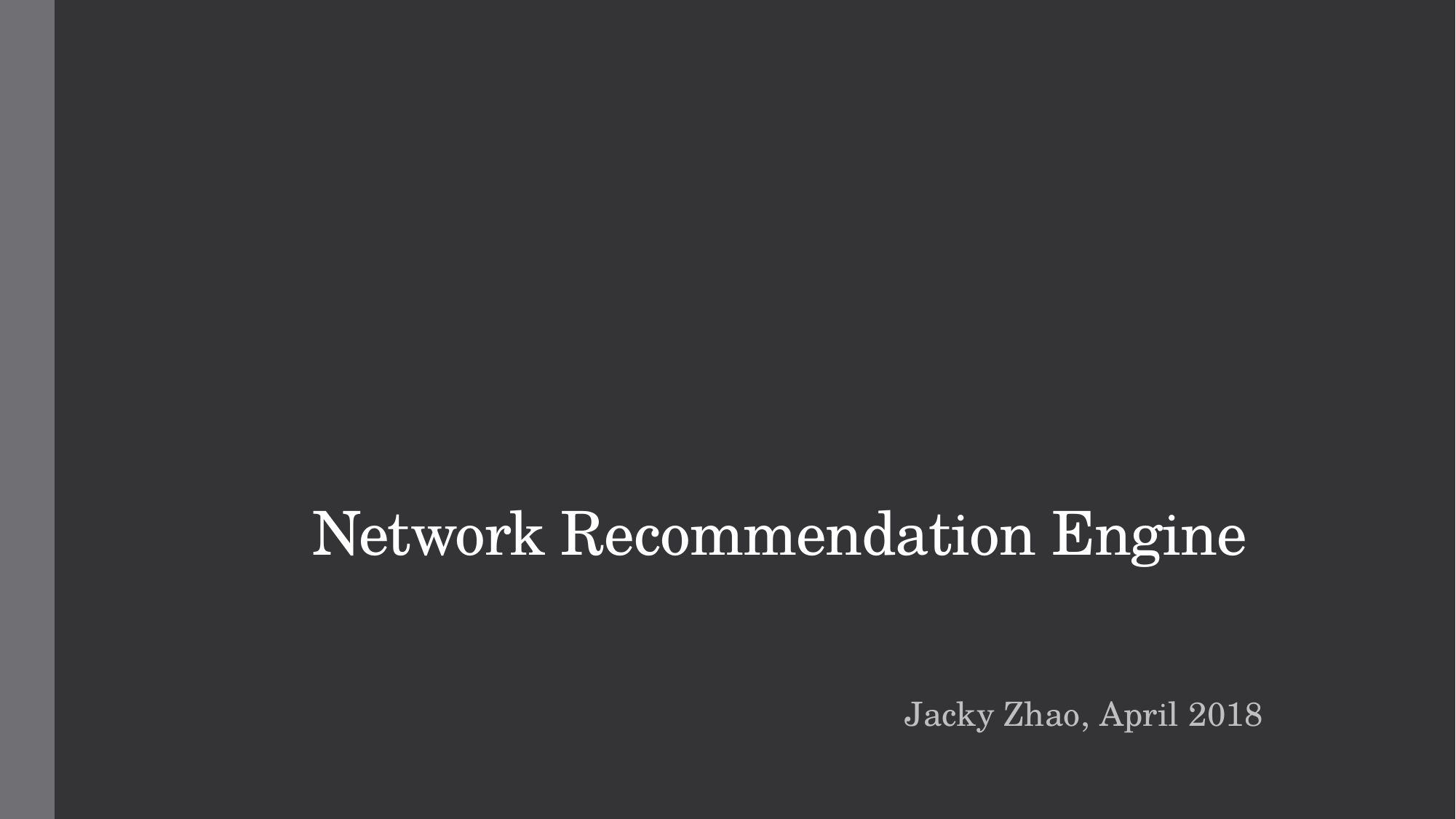

# Network Recommendation Engine
Jacky Zhao, April 2018